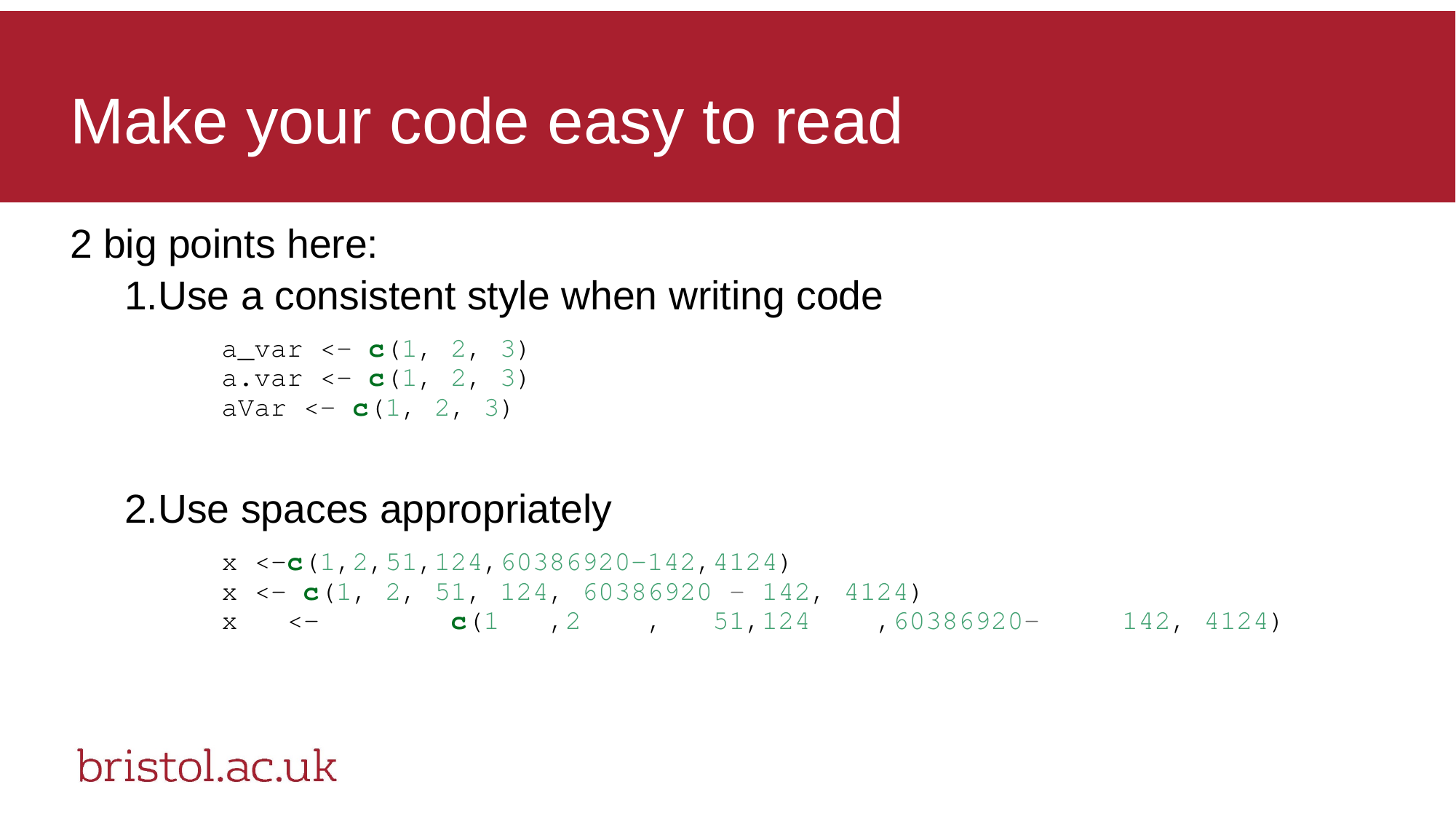

# Make your code easy to read
2 big points here:
Use a consistent style when writing code
a_var <- c(1, 2, 3)
a.var <- c(1, 2, 3)
aVar <- c(1, 2, 3)

Use spaces appropriately
x <-c(1,2,51,124,60386920-142,4124)
x <- c(1, 2, 51, 124, 60386920 - 142, 4124)
x   <-        c(1   ,2    ,   51,124    ,60386920-     142, 4124)